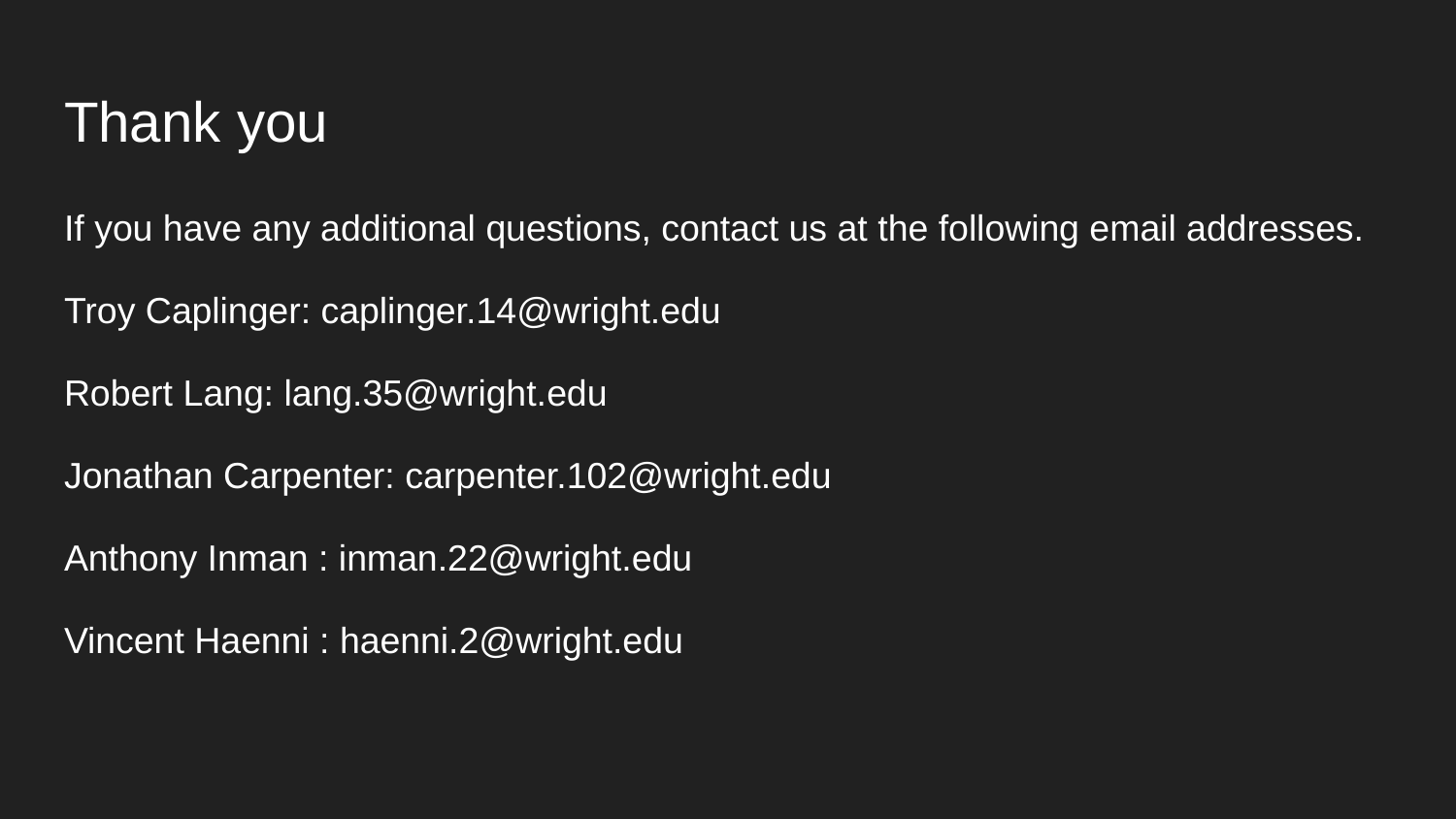

# Thank you
If you have any additional questions, contact us at the following email addresses.
Troy Caplinger: caplinger.14@wright.edu
Robert Lang: lang.35@wright.edu
Jonathan Carpenter: carpenter.102@wright.edu
Anthony Inman : inman.22@wright.edu
Vincent Haenni : haenni.2@wright.edu